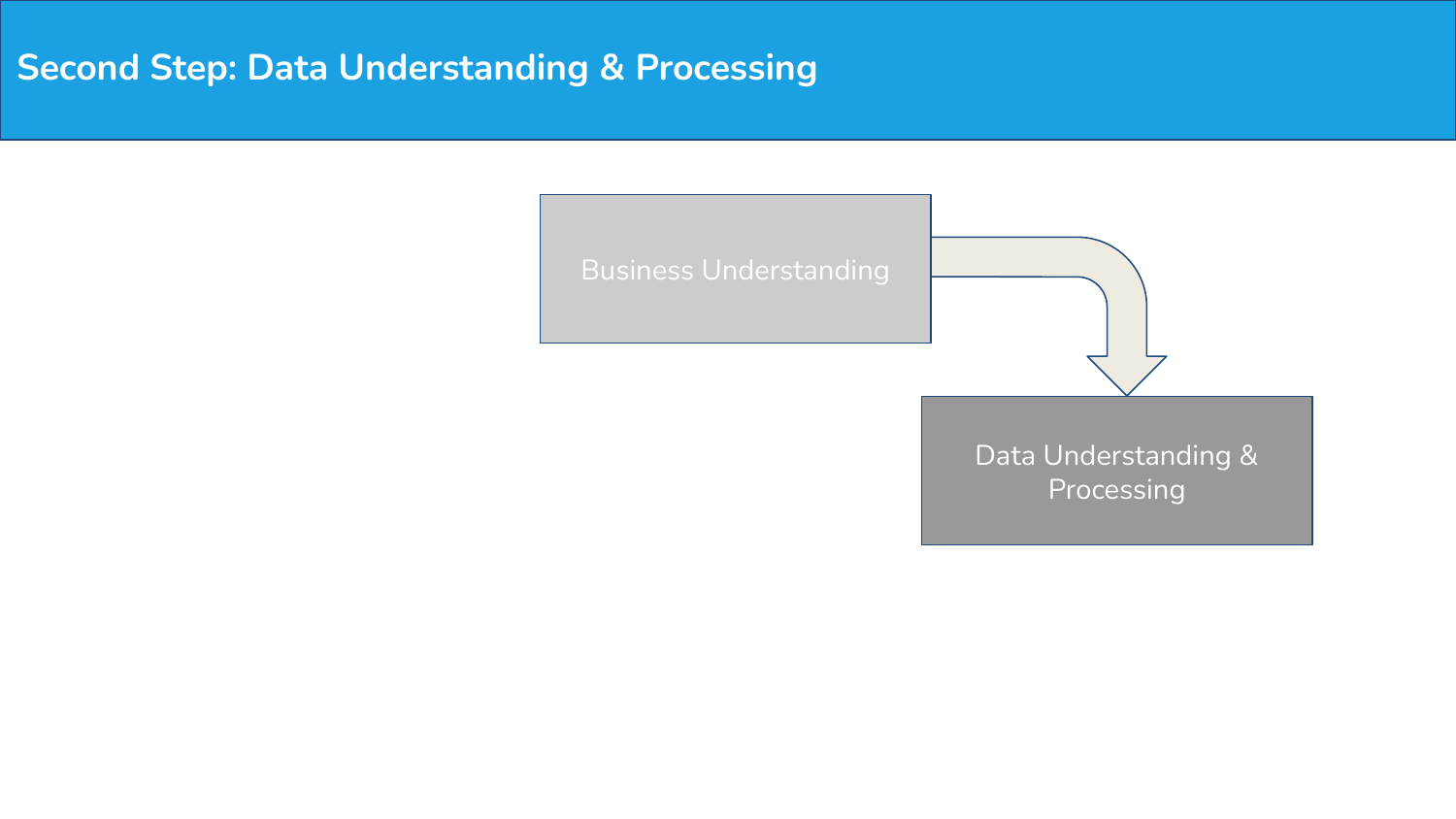

Second Step: Data Understanding & Processing
Business Understanding

Data Understanding & Processing